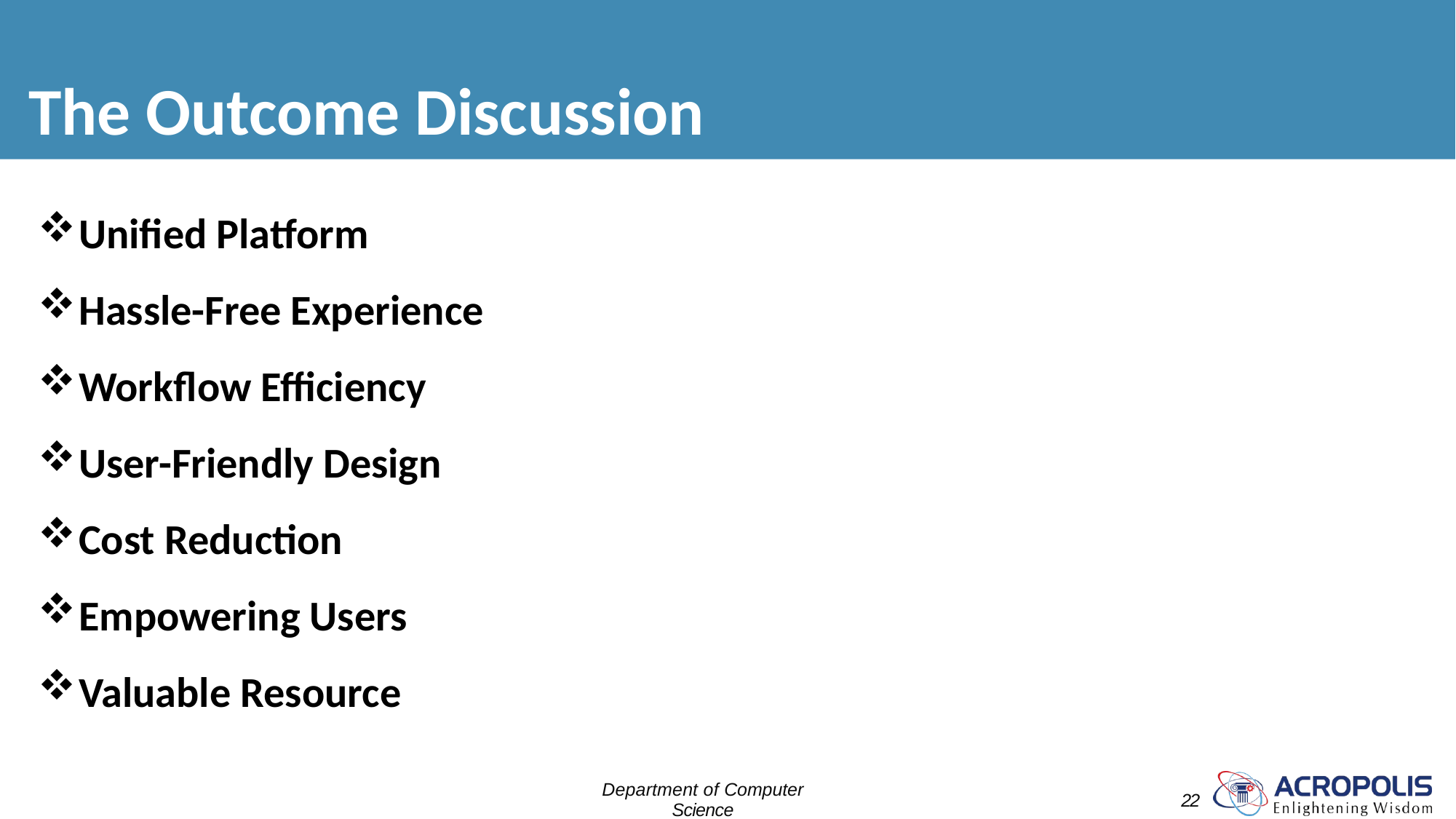

# The Outcome Discussion
Unified Platform
Hassle-Free Experience
Workflow Efficiency
User-Friendly Design
Cost Reduction
Empowering Users
Valuable Resource
Department of Computer Science
Engineering
22